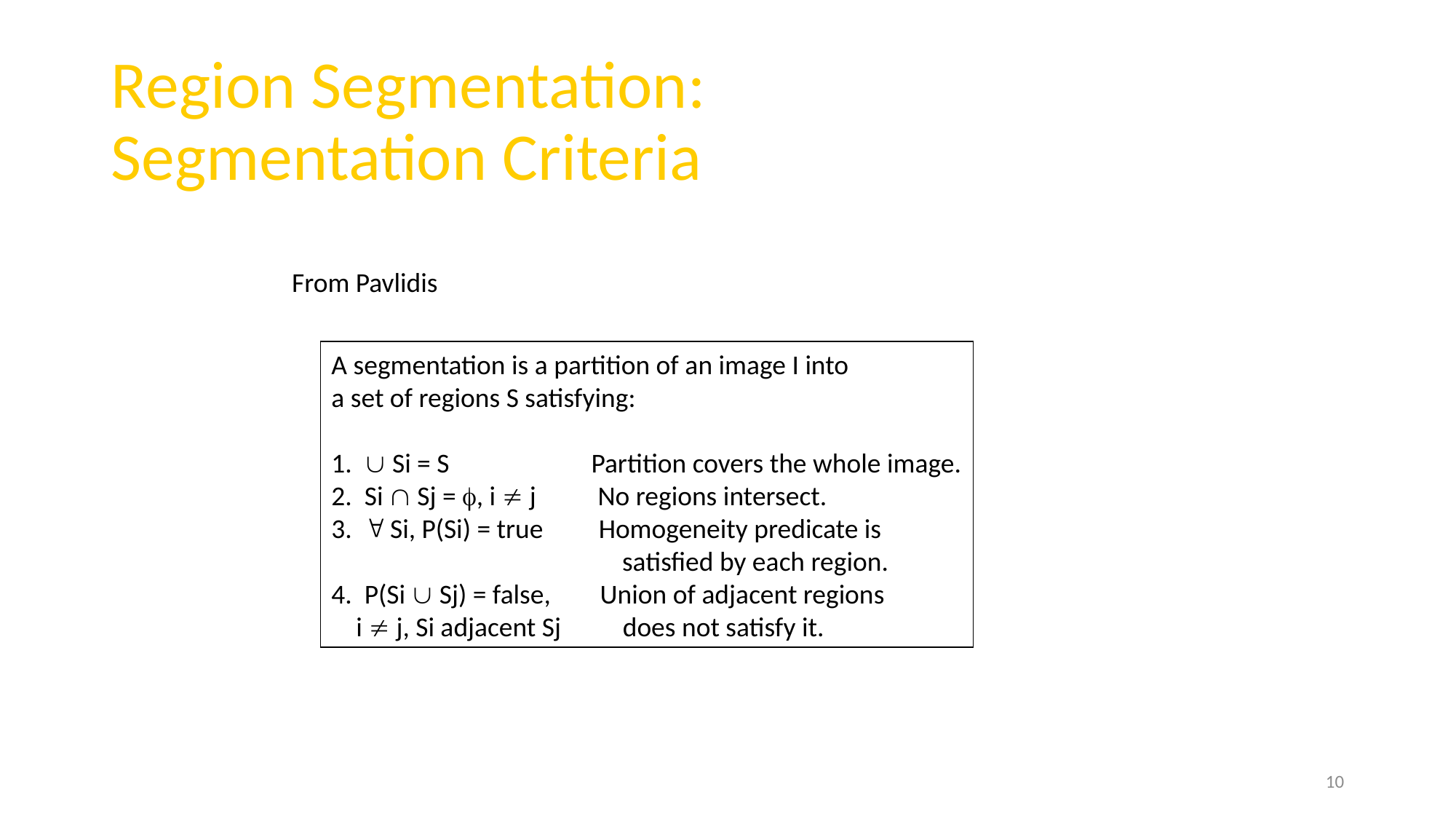

# Region Segmentation: Segmentation Criteria
From Pavlidis
A segmentation is a partition of an image I into
a set of regions S satisfying:

1.  ∪ Si = S                       Partition covers the whole image.
2.  Si ∩ Sj = φ, i ≠ j          No regions intersect.
3.  ∀ Si, P(Si) = true         Homogeneity predicate is
                                               satisfied by each region.
4.  P(Si ∪ Sj) = false,        Union of adjacent regions
    i ≠ j, Si adjacent Sj          does not satisfy it.
10